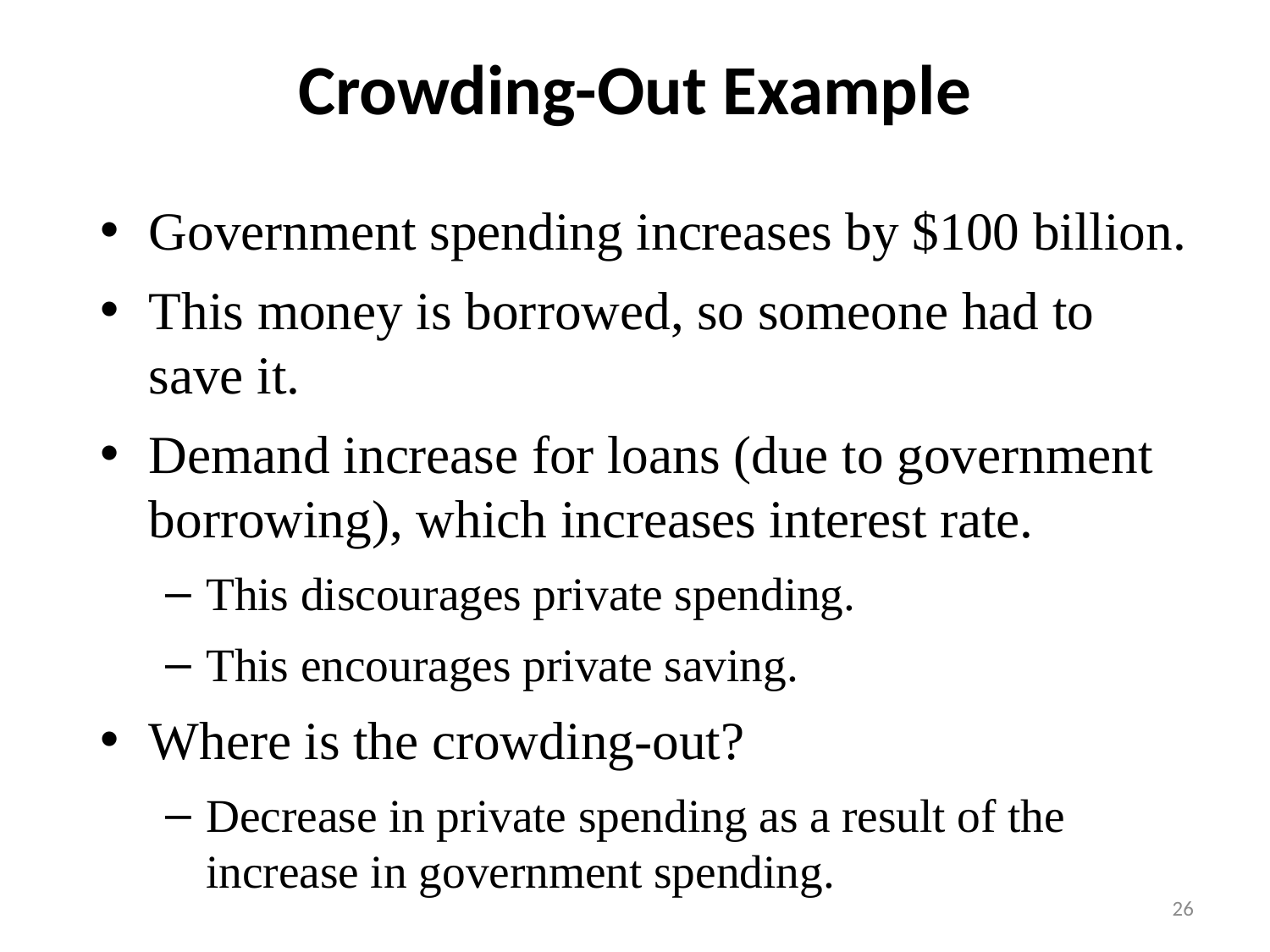

# Crowding-Out Example
Government spending increases by $100 billion.
This money is borrowed, so someone had to save it.
Demand increase for loans (due to government borrowing), which increases interest rate.
This discourages private spending.
This encourages private saving.
Where is the crowding-out?
Decrease in private spending as a result of the increase in government spending.
26